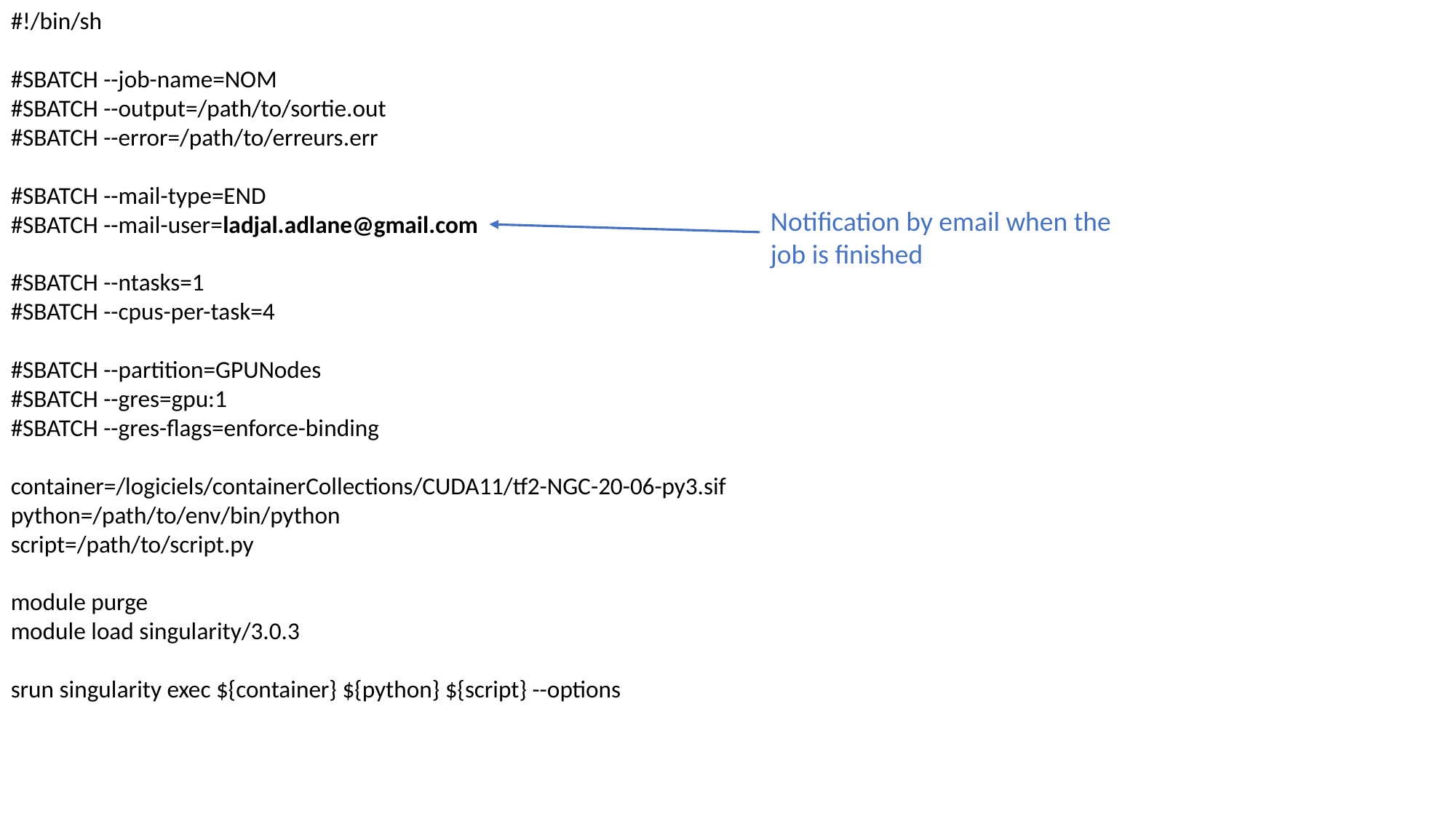

#!/bin/sh

#SBATCH --job-name=NOM
#SBATCH --output=/path/to/sortie.out
#SBATCH --error=/path/to/erreurs.err

#SBATCH --mail-type=END
#SBATCH --mail-user=ladjal.adlane@gmail.com

#SBATCH --ntasks=1
#SBATCH --cpus-per-task=4

#SBATCH --partition=GPUNodes
#SBATCH --gres=gpu:1
#SBATCH --gres-flags=enforce-binding

container=/logiciels/containerCollections/CUDA11/tf2-NGC-20-06-py3.sif
python=/path/to/env/bin/python
script=/path/to/script.py

module purge
module load singularity/3.0.3

srun singularity exec ${container} ${python} ${script} --options

Notification by email when the job is finished